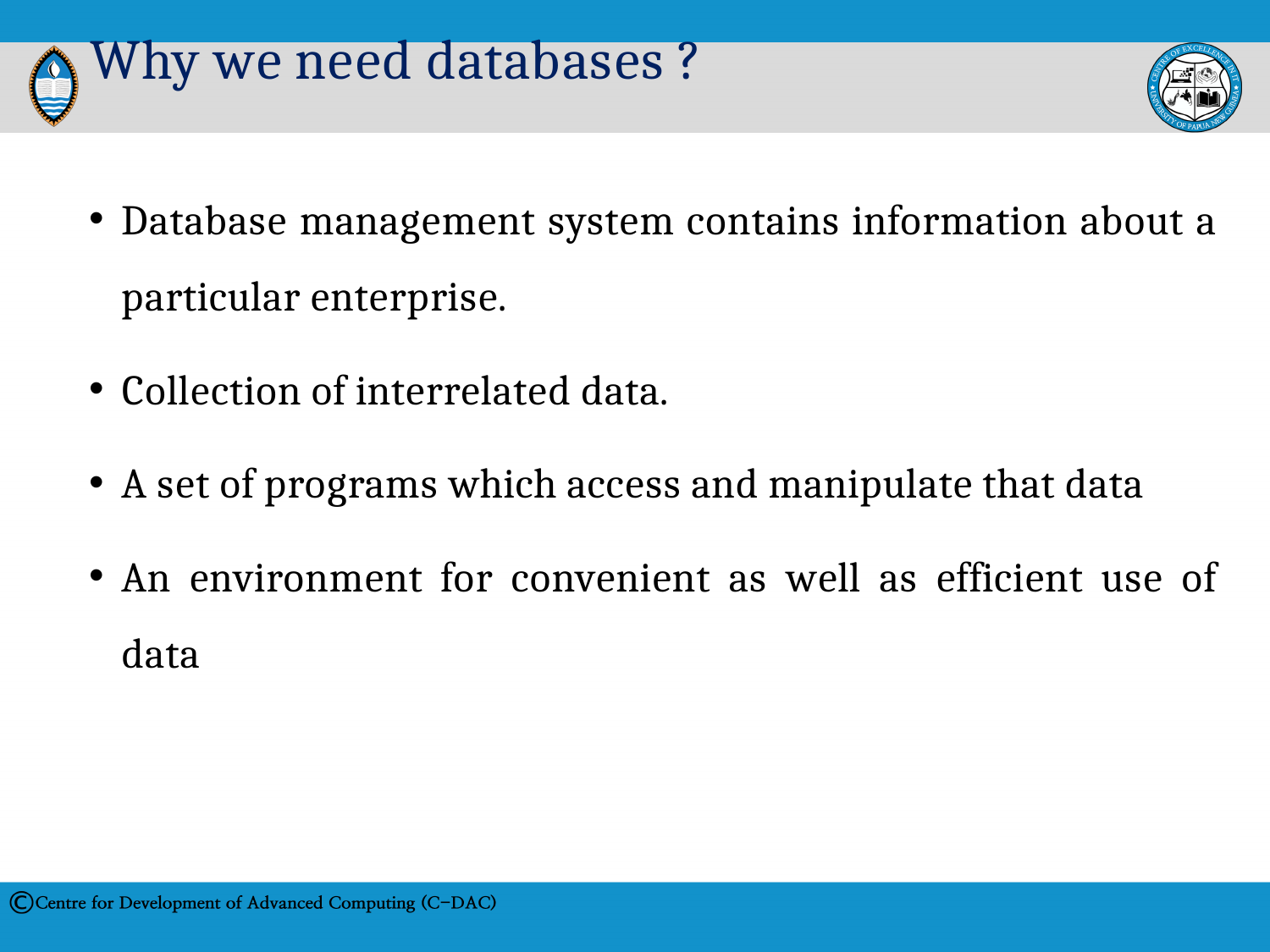

# Why we need databases ?
Database management system contains information about a particular enterprise.
Collection of interrelated data.
A set of programs which access and manipulate that data
An environment for convenient as well as efficient use of data